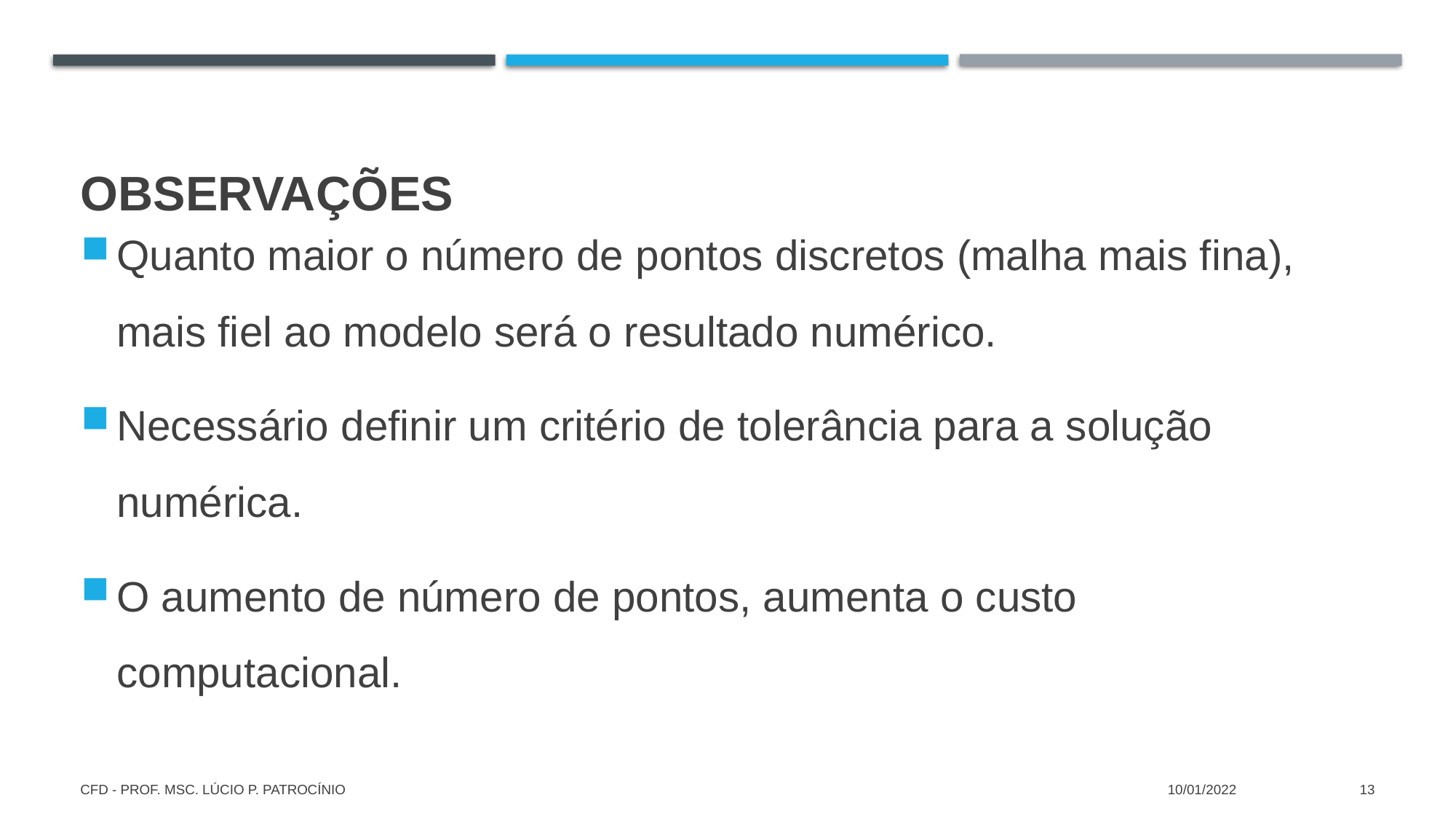

# Observações
Quanto maior o número de pontos discretos (malha mais fina), mais fiel ao modelo será o resultado numérico.
Necessário definir um critério de tolerância para a solução numérica.
O aumento de número de pontos, aumenta o custo computacional.

CFD - Prof. MSc. Lúcio P. Patrocínio
10/01/2022
13